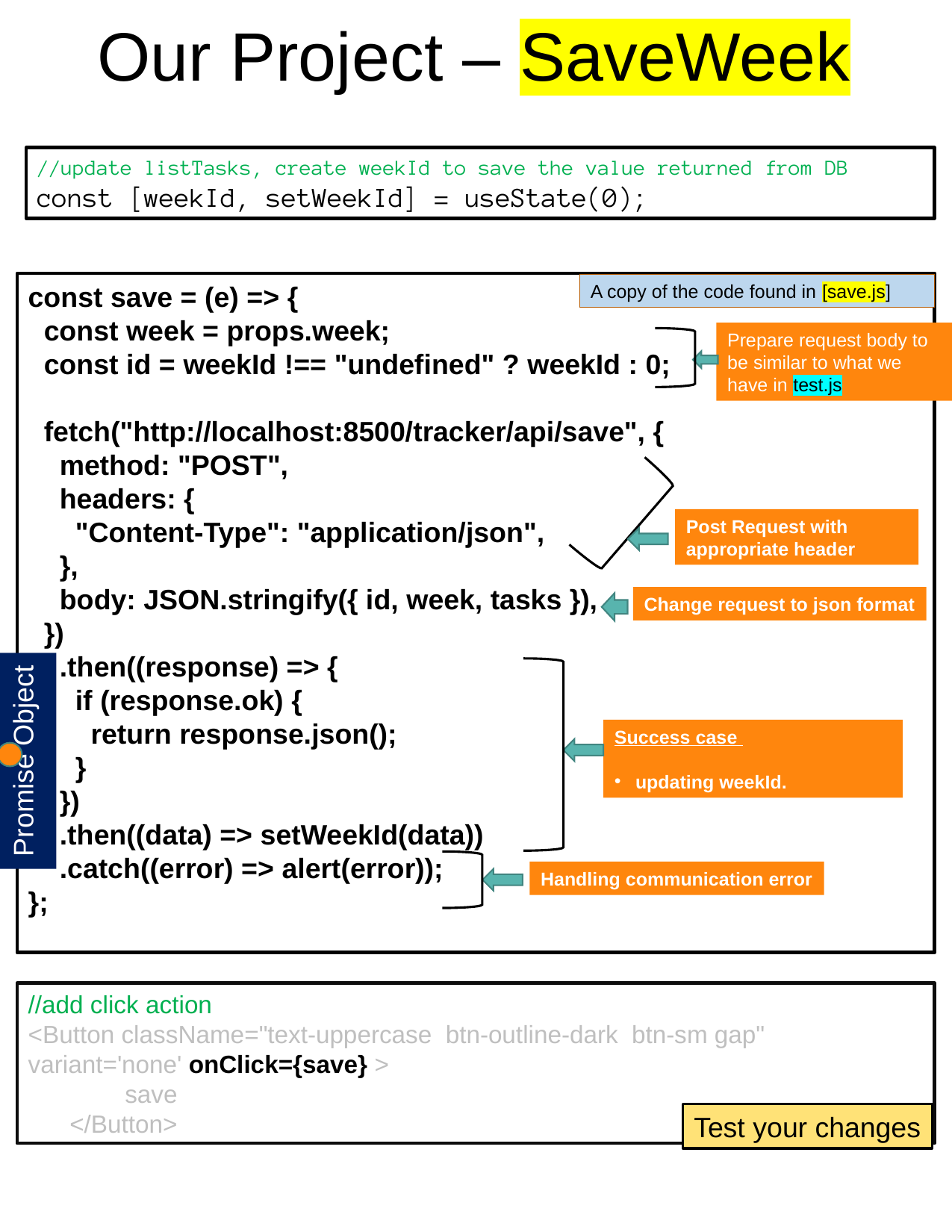

Our Project – SaveWeek
//update listTasks, create weekId to save the value returned from DB
const [weekId, setWeekId] = useState(0);
const save = (e) => {
  const week = props.week;
  const id = weekId !== "undefined" ? weekId : 0;
  fetch("http://localhost:8500/tracker/api/save", {
    method: "POST",
    headers: {
      "Content-Type": "application/json",
    },
    body: JSON.stringify({ id, week, tasks }),
  })
    .then((response) => {
      if (response.ok) {
        return response.json();
      }
    })
    .then((data) => setWeekId(data))
    .catch((error) => alert(error));
};

A copy of the code found in [save.js]
Prepare request body to be similar to what we have in test.js

Post Request with appropriate header

Change request to json format

Promise Object

Success case
updating weekId.

Handling communication error

//add click action
<Button className="text-uppercase  btn-outline-dark  btn-sm gap" variant='none' onClick={save} >
              save
      </Button>
Test your changes